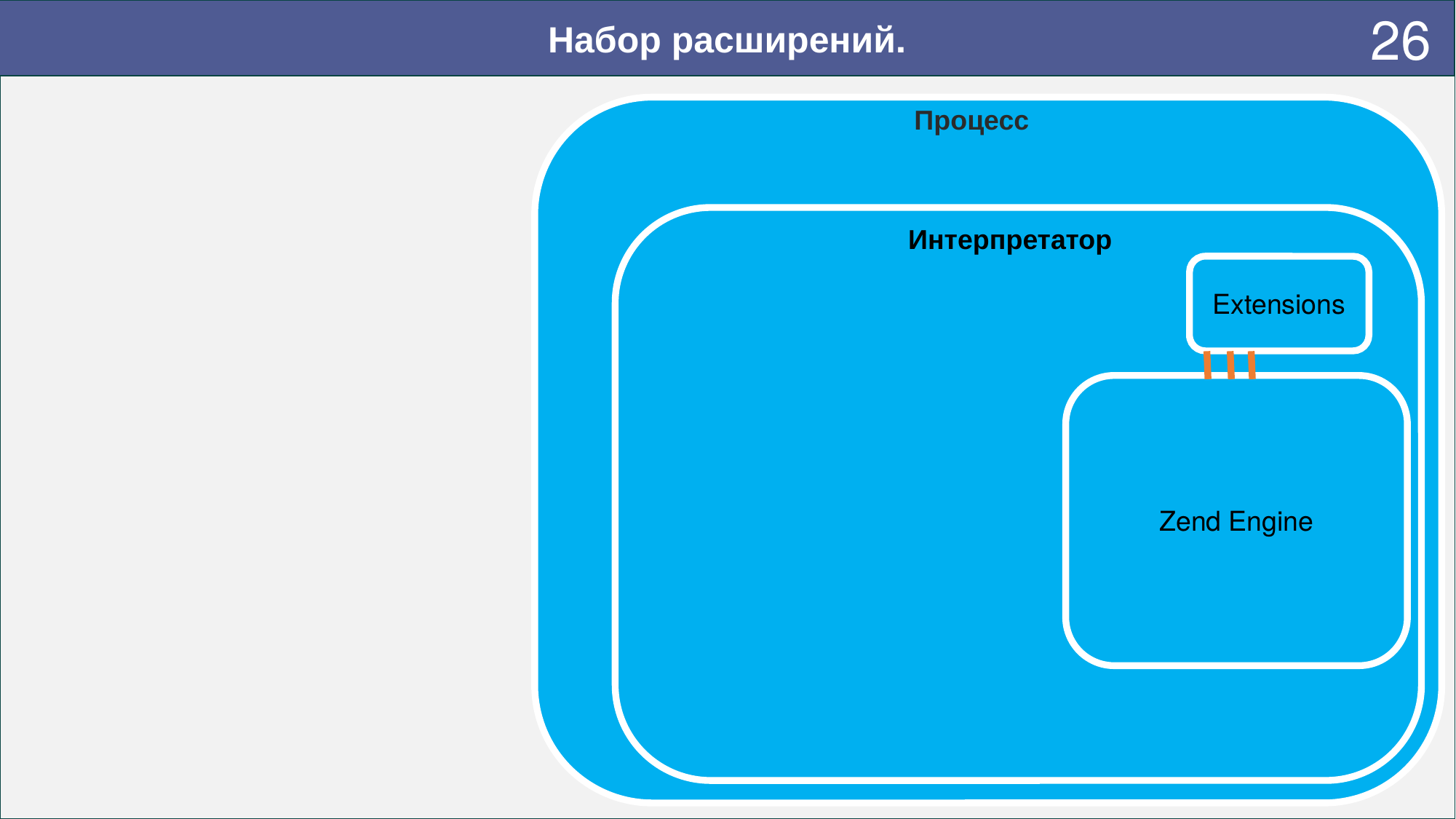

26
Набор расширений.

Процесс

Интерпретатор
Extensions
Zend Engine